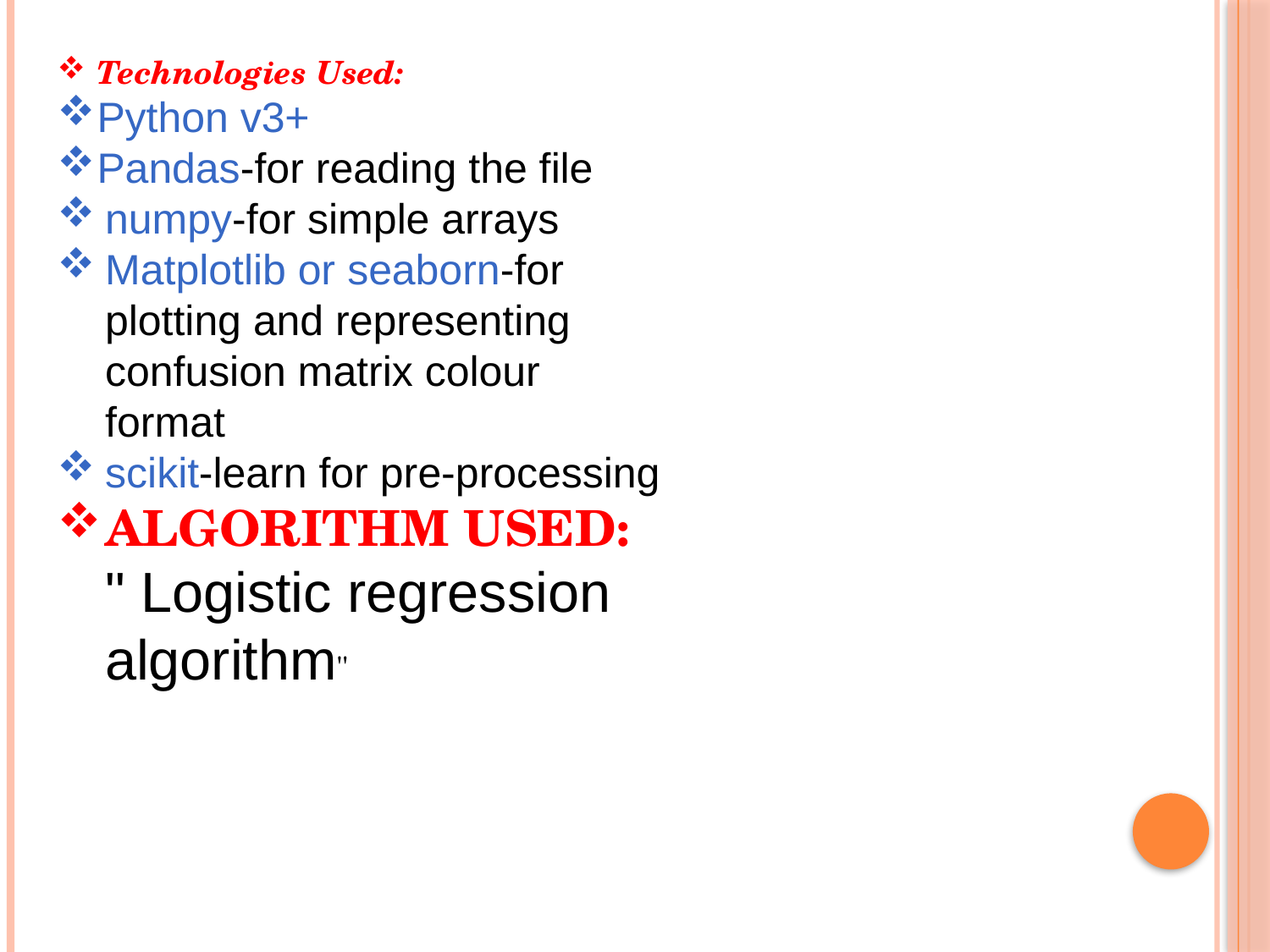

Technologies Used:
Python v3+
Pandas-for reading the file
numpy-for simple arrays
Matplotlib or seaborn-for plotting and representing confusion matrix colour format
scikit-learn for pre-processing
ALGORITHM USED:
" Logistic regression algorithm"